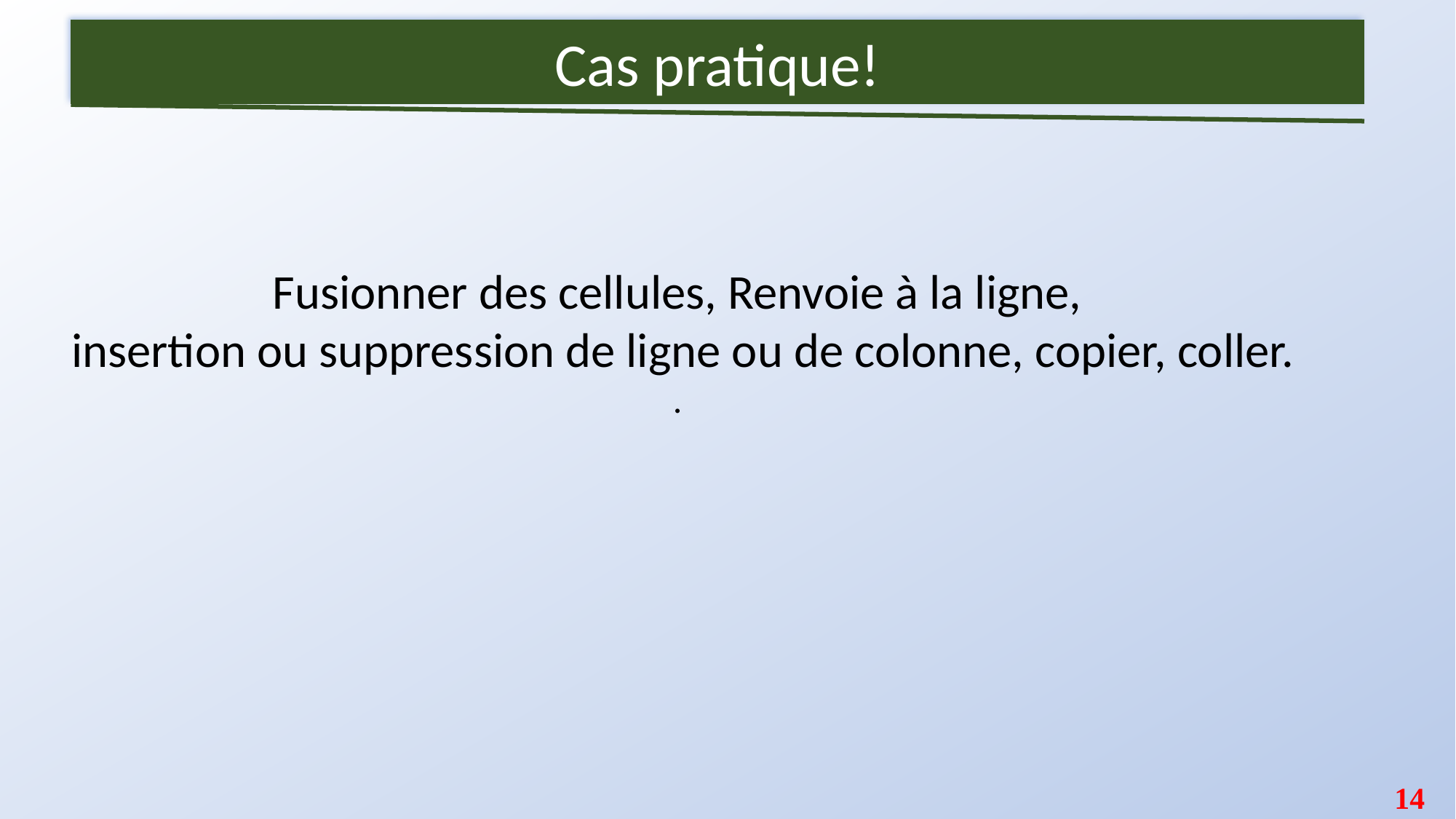

Cas pratique!
Fusionner des cellules, Renvoie à la ligne,
 insertion ou suppression de ligne ou de colonne, copier, coller.
.
14